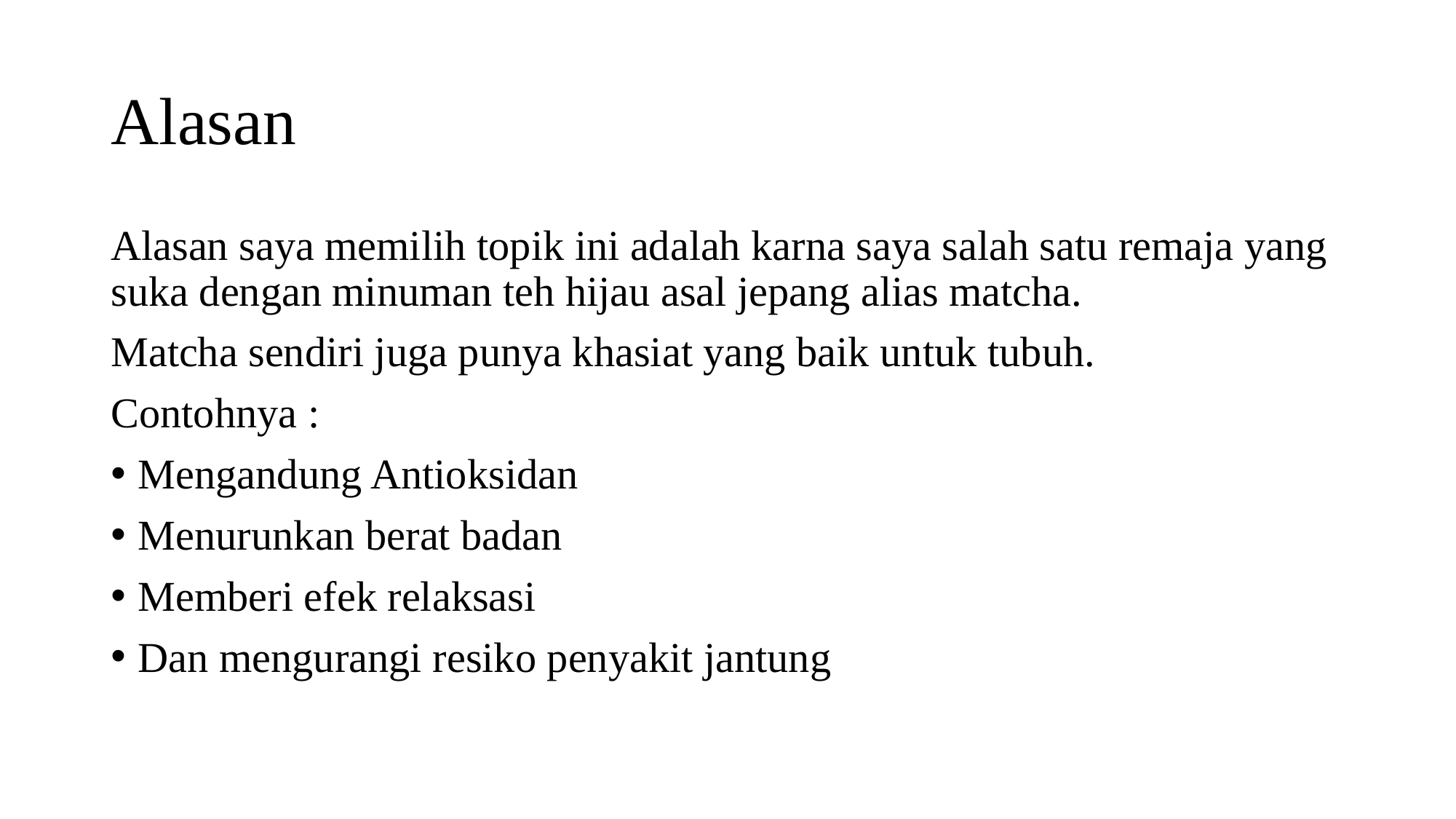

# Alasan
Alasan saya memilih topik ini adalah karna saya salah satu remaja yang suka dengan minuman teh hijau asal jepang alias matcha.
Matcha sendiri juga punya khasiat yang baik untuk tubuh.
Contohnya :
Mengandung Antioksidan
Menurunkan berat badan
Memberi efek relaksasi
Dan mengurangi resiko penyakit jantung